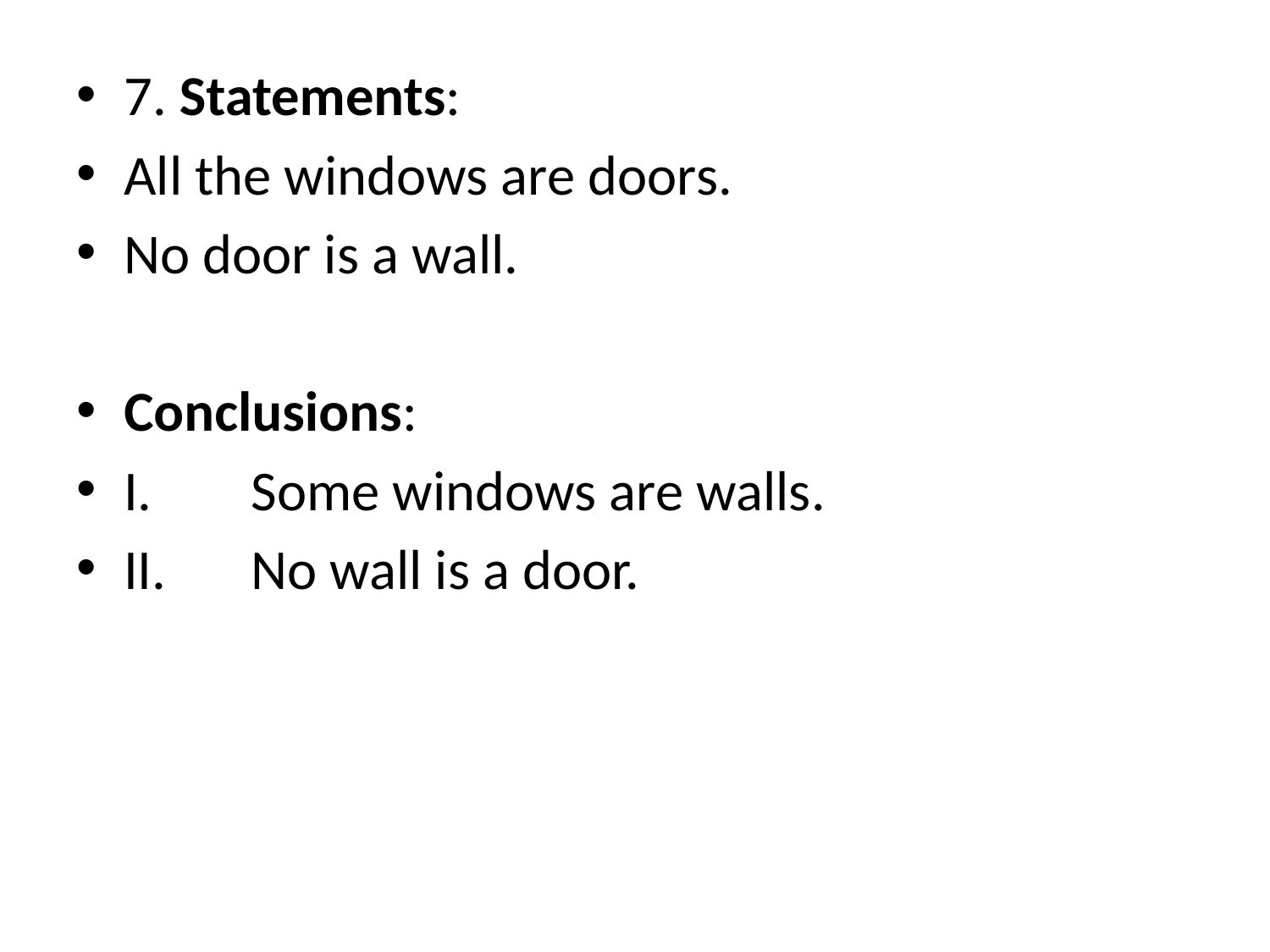

7. Statements:
All the windows are doors.
No door is a wall.

Conclusions:
I.	Some windows are walls.
II.	No wall is a door.